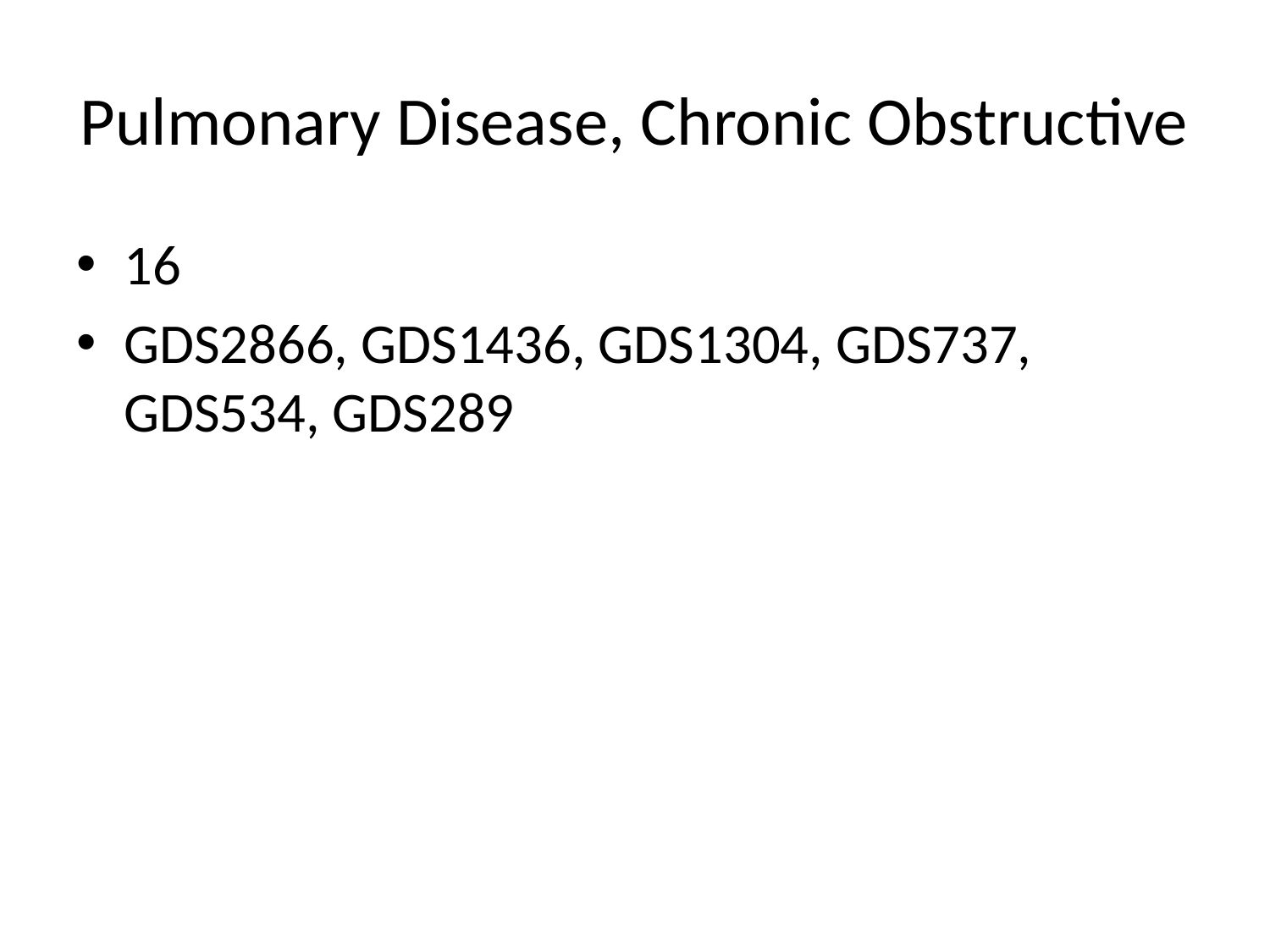

# Pulmonary Disease, Chronic Obstructive
16
GDS2866, GDS1436, GDS1304, GDS737, GDS534, GDS289